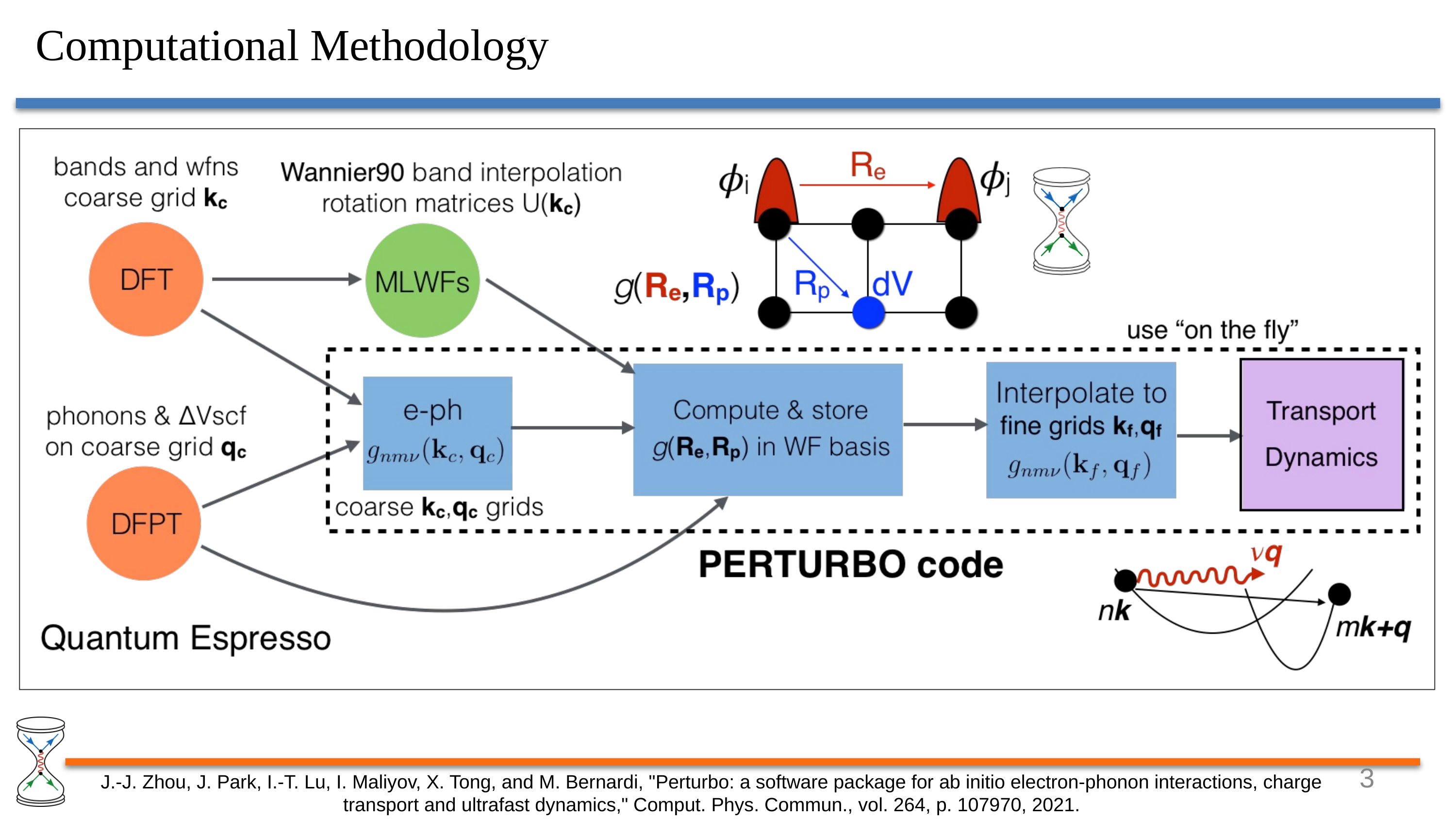

Computational Methodology

3
J.-J. Zhou, J. Park, I.-T. Lu, I. Maliyov, X. Tong, and M. Bernardi, "Perturbo: a software package for ab initio electron-phonon interactions, charge transport and ultrafast dynamics," Comput. Phys. Commun., vol. 264, p. 107970, 2021.